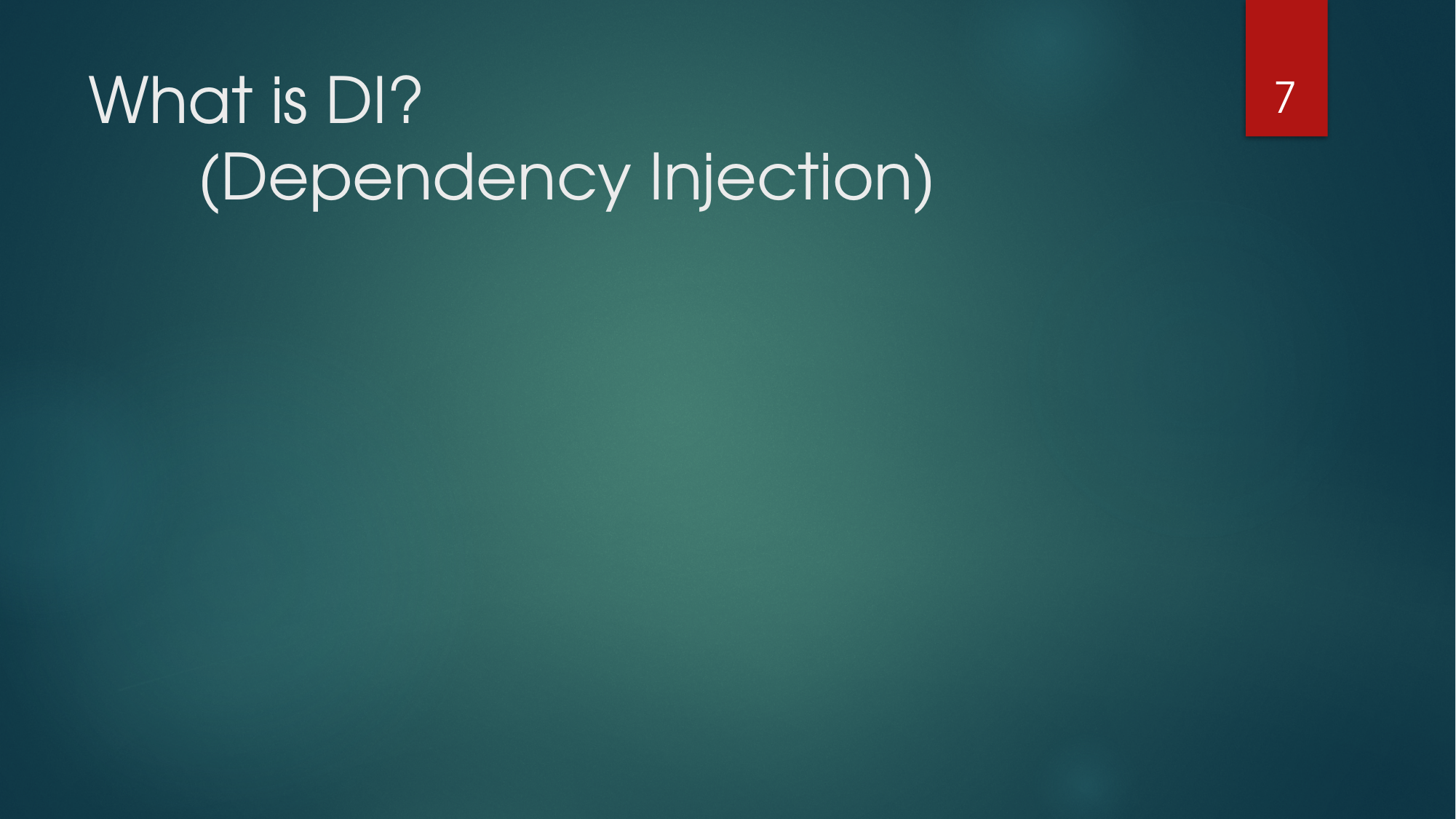

7
# What is DI? (Dependency Injection)